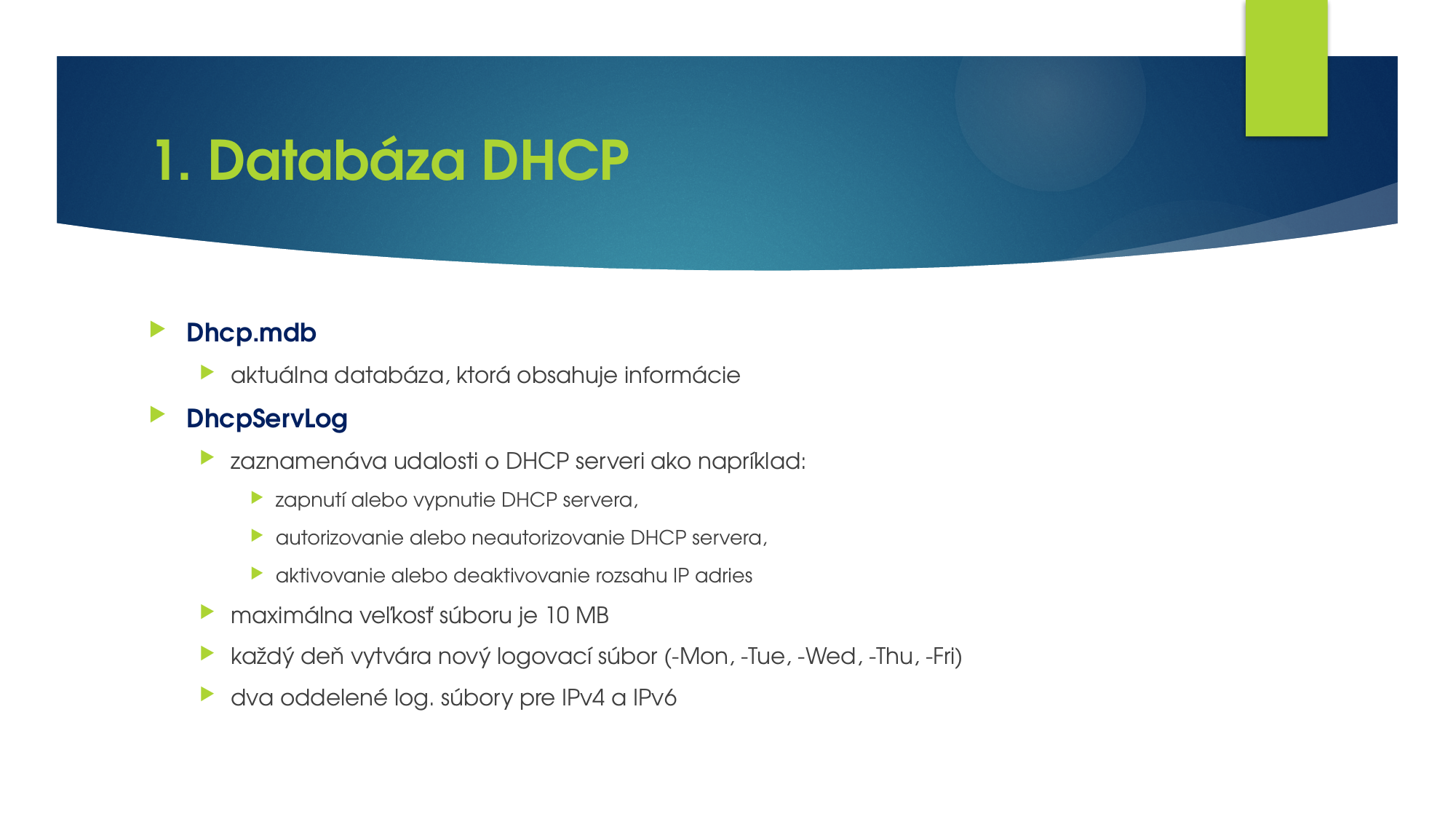

# 1. Databáza DHCP
Dhcp.mdb
aktuálna databáza, ktorá obsahuje informácie
DhcpServLog
zaznamenáva udalosti o DHCP serveri ako napríklad:
zapnutí alebo vypnutie DHCP servera,
autorizovanie alebo neautorizovanie DHCP servera,
aktivovanie alebo deaktivovanie rozsahu IP adries
maximálna veľkosť súboru je 10 MB
každý deň vytvára nový logovací súbor (-Mon, -Tue, -Wed, -Thu, -Fri)
dva oddelené log. súbory pre IPv4 a IPv6